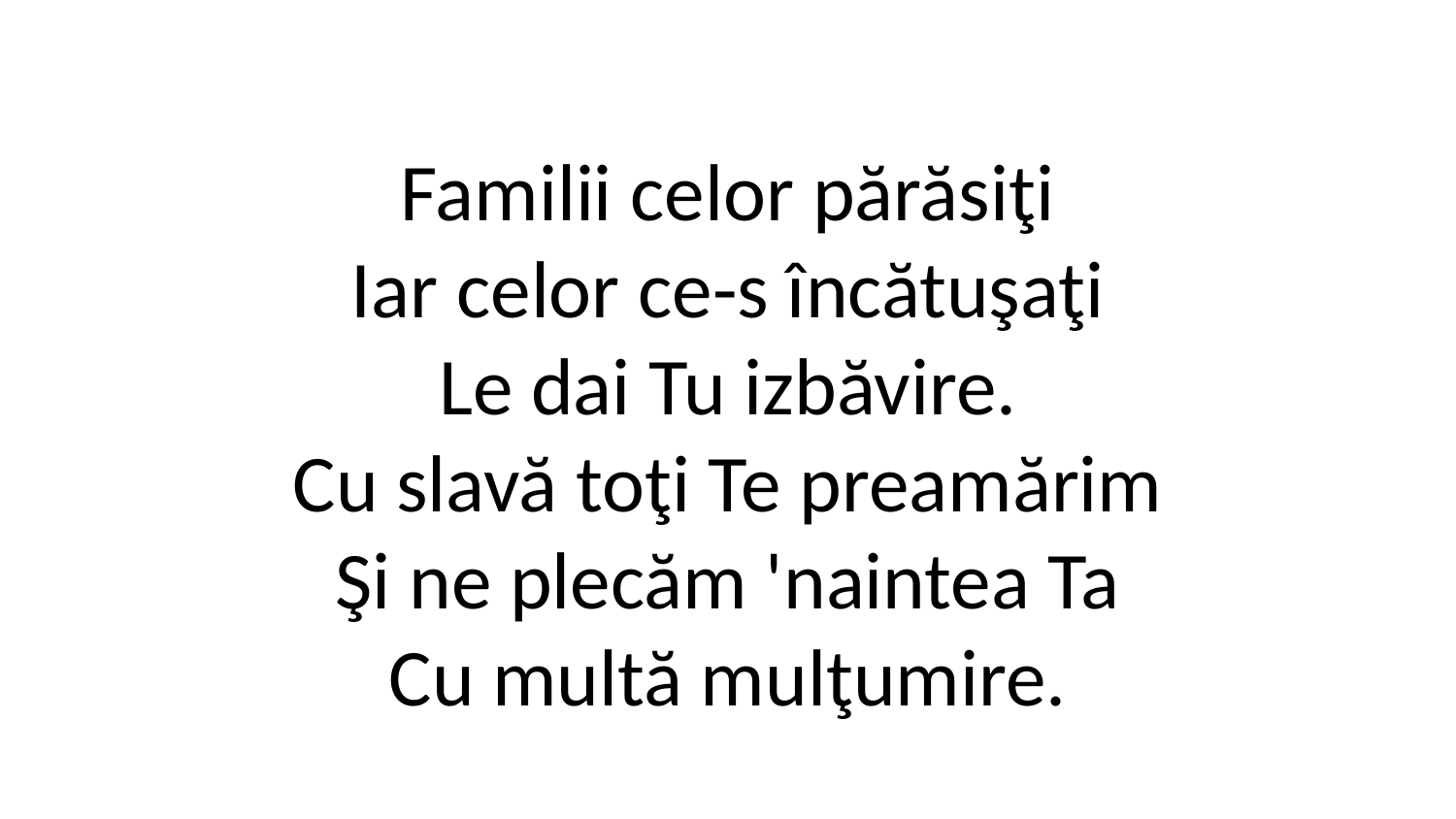

Familii celor părăsiţi
Iar celor ce-s încătuşaţi
Le dai Tu izbăvire.
Cu slavă toţi Te preamărim
Şi ne plecăm 'naintea Ta
Cu multă mulţumire.